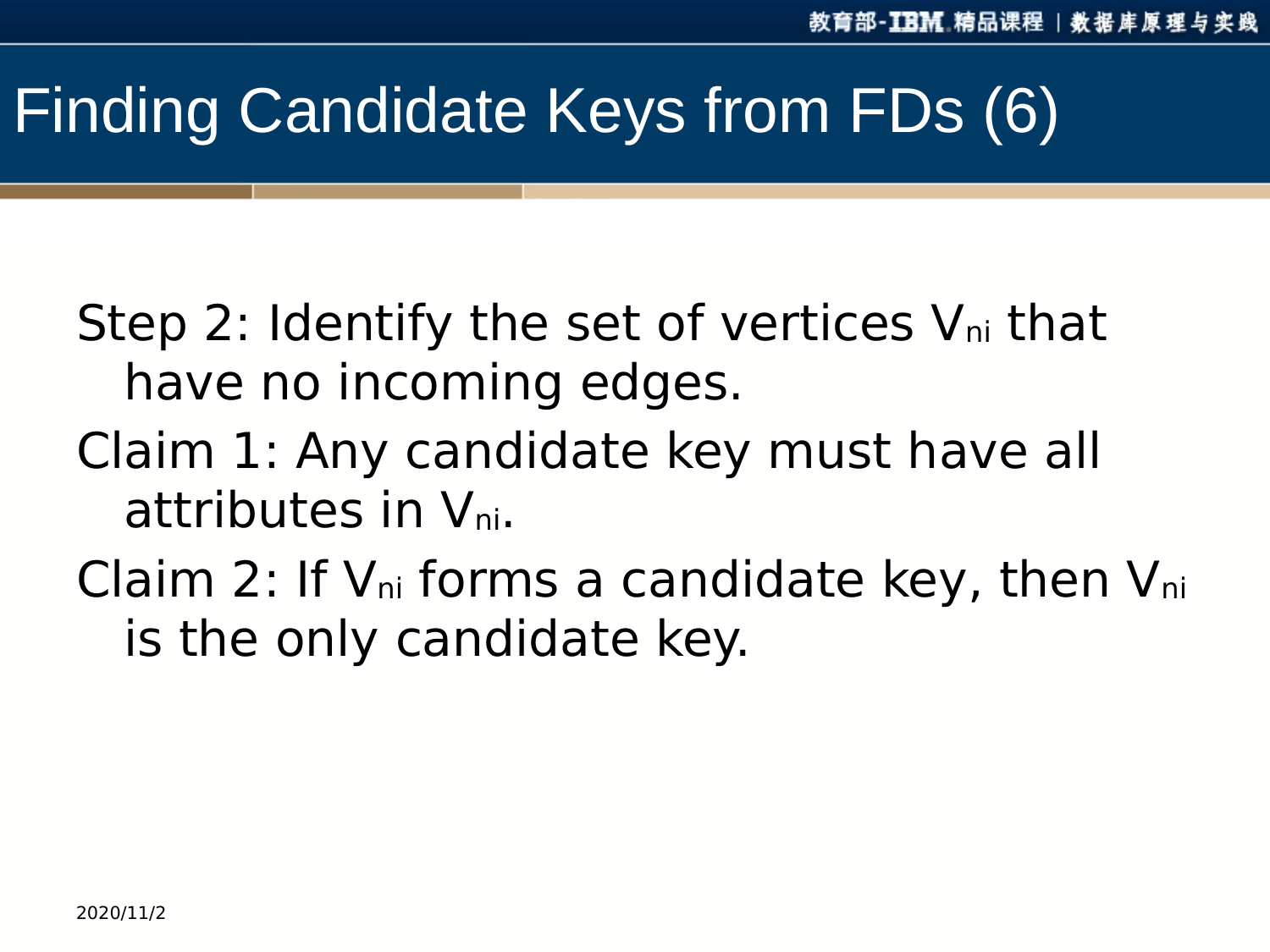

# Finding Candidate Keys from FDs (6)
Step 2: Identify the set of vertices Vni that have no incoming edges.
Claim 1: Any candidate key must have all attributes in Vni.
Claim 2: If Vni forms a candidate key, then Vni is the only candidate key.